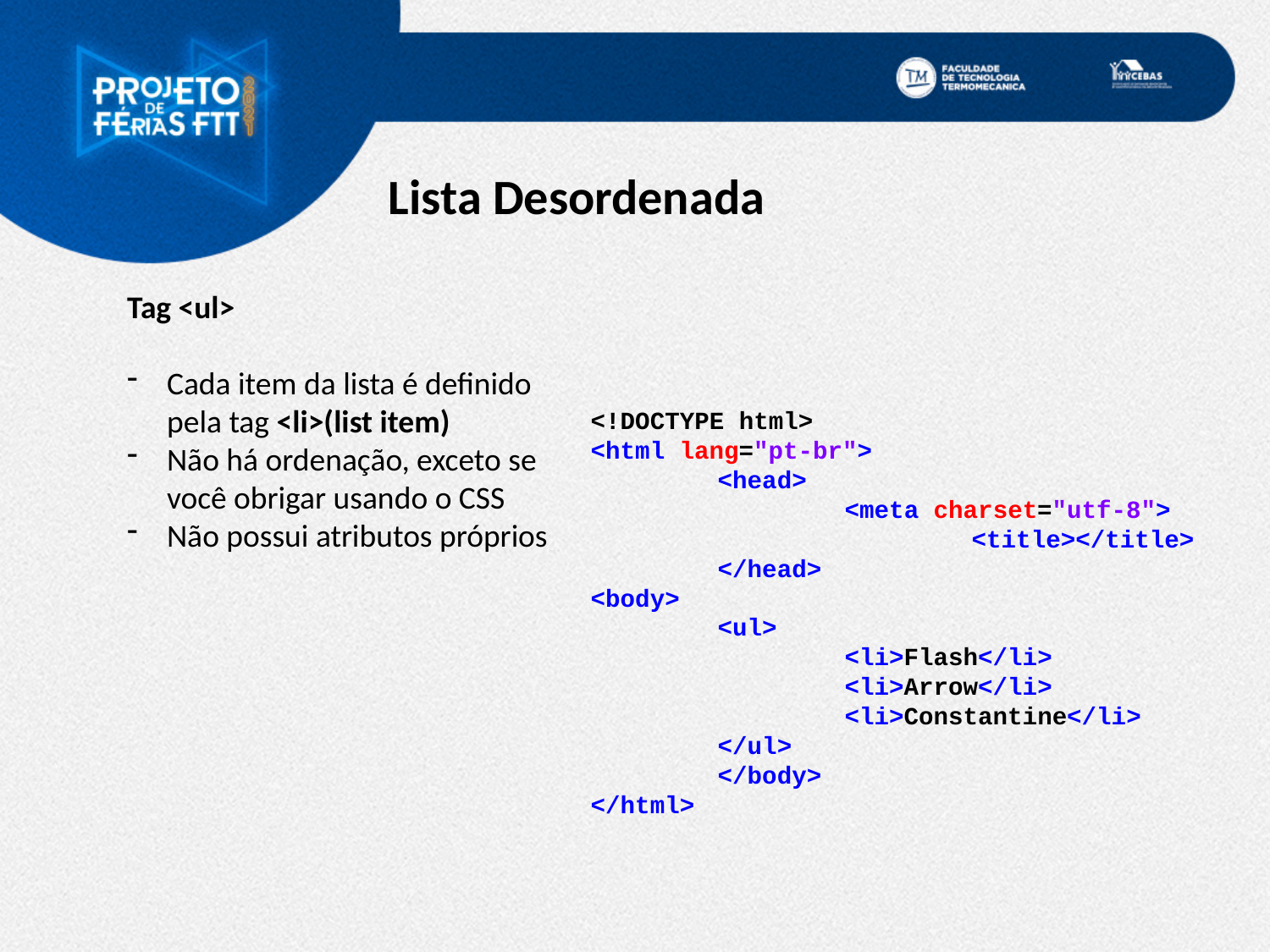

Lista Desordenada
Tag <ul>

Cada item da lista é definido pela tag <li>(list item)
Não há ordenação, exceto se você obrigar usando o CSS
Não possui atributos próprios

<!DOCTYPE html>
<html lang="pt-br">
	<head>
		<meta charset="utf-8"> 				<title></title>
	</head>
<body>
	<ul>
		<li>Flash</li>
		<li>Arrow</li>
		<li>Constantine</li>
	</ul>
	</body>
</html>